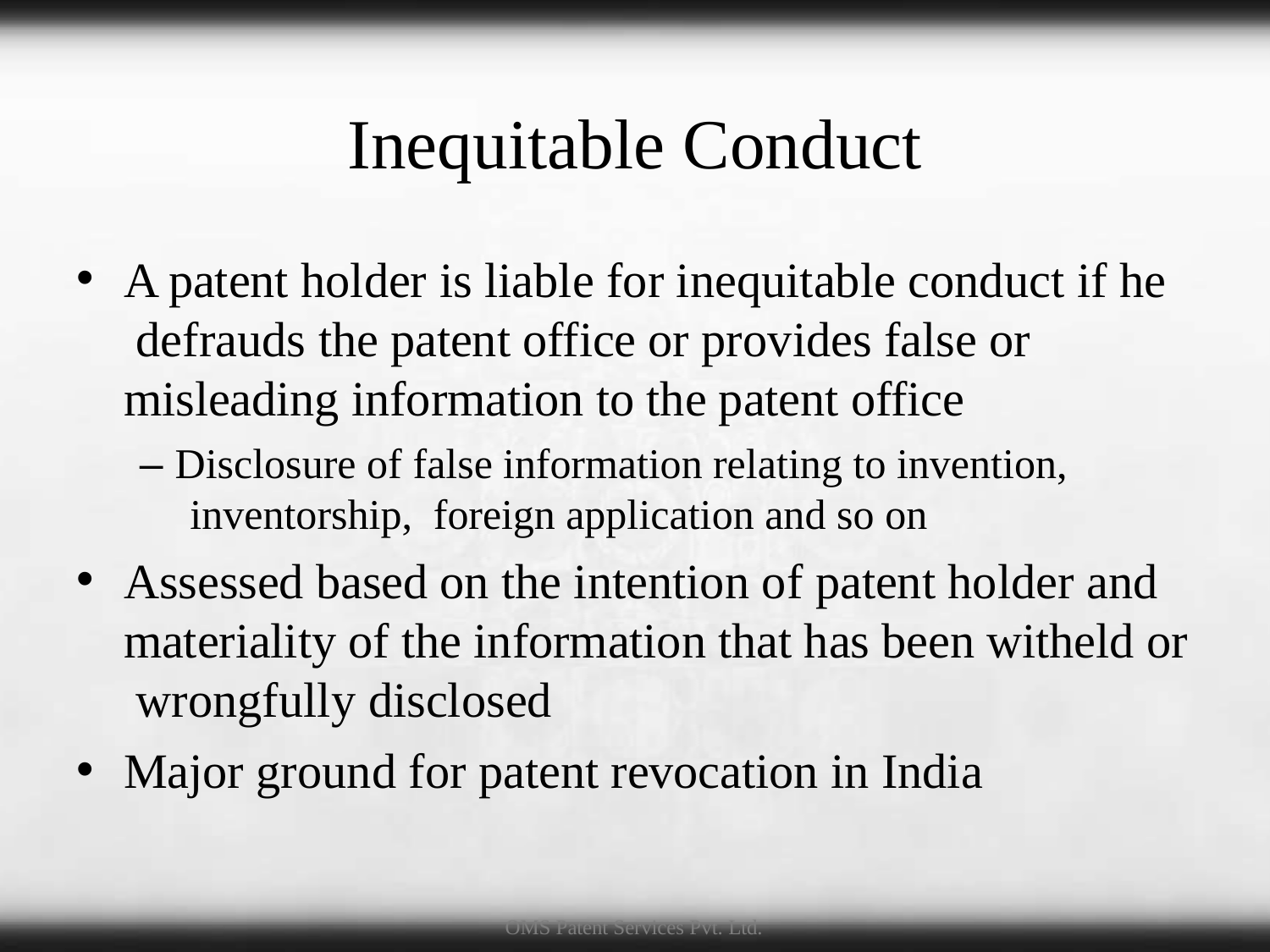

# Inequitable Conduct
A patent holder is liable for inequitable conduct if he  defrauds the patent office or provides false or  misleading information to the patent office
– Disclosure of false information relating to invention,  inventorship,	foreign application and so on
Assessed based on the intention of patent holder and  materiality of the information that has been witheld or  wrongfully disclosed
Major ground for patent revocation in India
OMS Patent Services Pvt. Ltd.